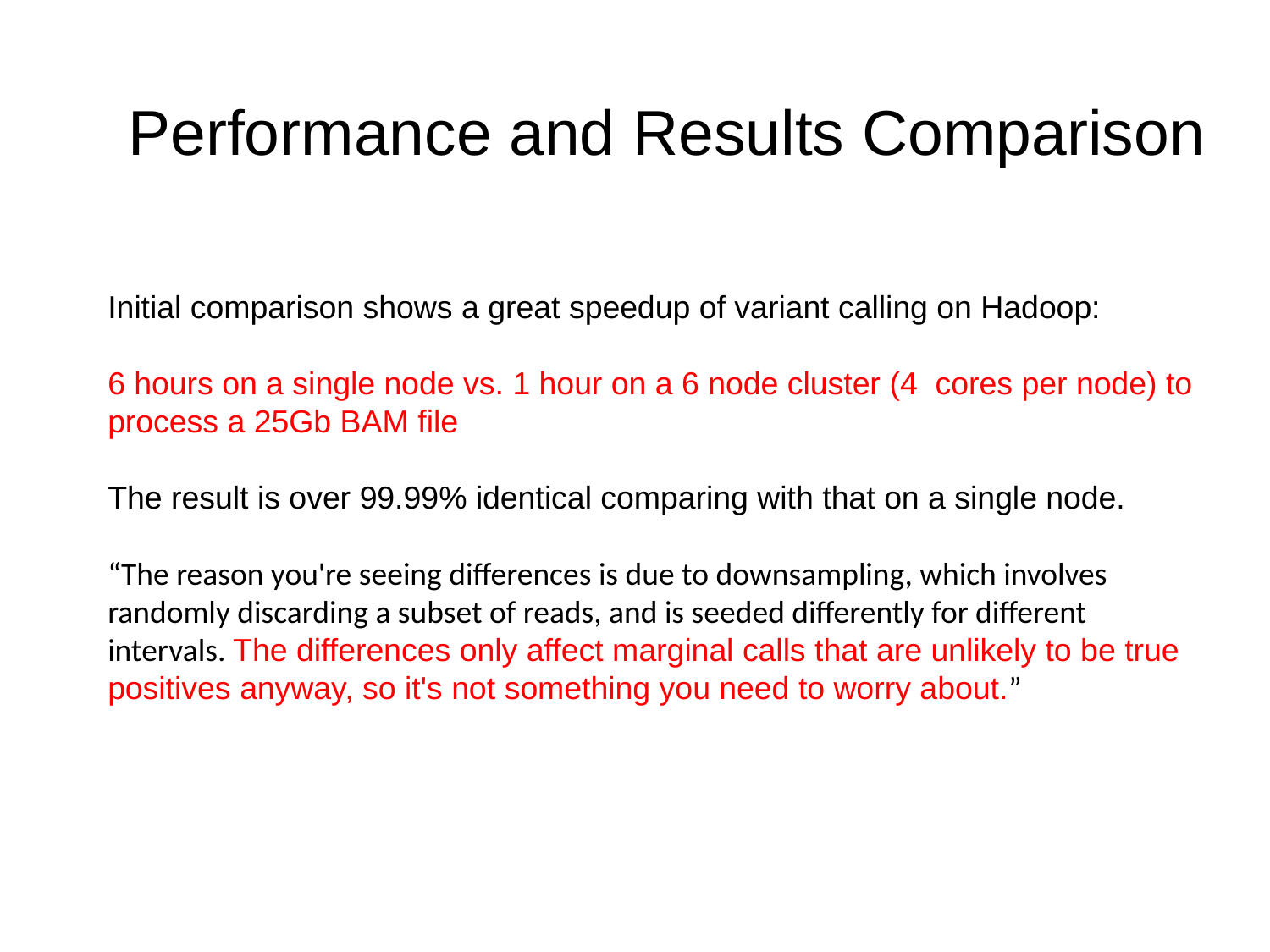

# Performance and Results Comparison
Initial comparison shows a great speedup of variant calling on Hadoop:

6 hours on a single node vs. 1 hour on a 6 node cluster (4  cores per node) to process a 25Gb BAM file

The result is over 99.99% identical comparing with that on a single node.

“The reason you're seeing differences is due to downsampling, which involves randomly discarding a subset of reads, and is seeded differently for different intervals. The differences only affect marginal calls that are unlikely to be true positives anyway, so it's not something you need to worry about.”